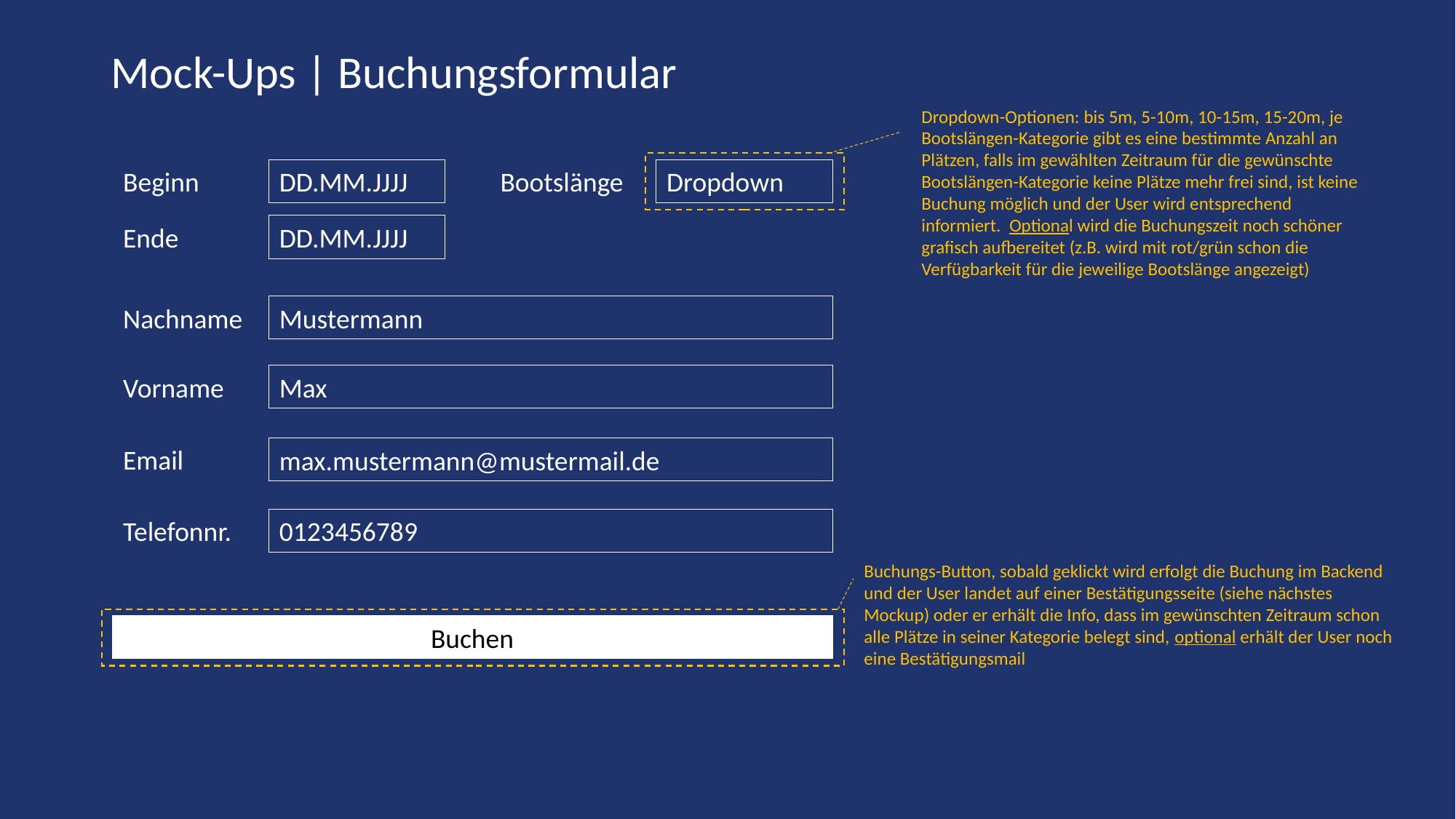

# Mock-Ups | Buchungsformular
Dropdown-Optionen: bis 5m, 5-10m, 10-15m, 15-20m, je Bootslängen-Kategorie gibt es eine bestimmte Anzahl an Plätzen, falls im gewählten Zeitraum für die gewünschte Bootslängen-Kategorie keine Plätze mehr frei sind, ist keine Buchung möglich und der User wird entsprechend informiert.  Optional wird die Buchungszeit noch schöner grafisch aufbereitet (z.B. wird mit rot/grün schon die Verfügbarkeit für die jeweilige Bootslänge angezeigt)

Beginn
DD.MM.JJJJ
Bootslänge
Dropdown
Ende
DD.MM.JJJJ
Nachname
Mustermann
Vorname
Max
Email
max.mustermann@mustermail.de
Telefonnr.
0123456789
Buchungs-Button, sobald geklickt wird erfolgt die Buchung im Backend und der User landet auf einer Bestätigungsseite (siehe nächstes Mockup) oder er erhält die Info, dass im gewünschten Zeitraum schon alle Plätze in seiner Kategorie belegt sind, optional erhält der User noch eine Bestätigungsmail

Buchen